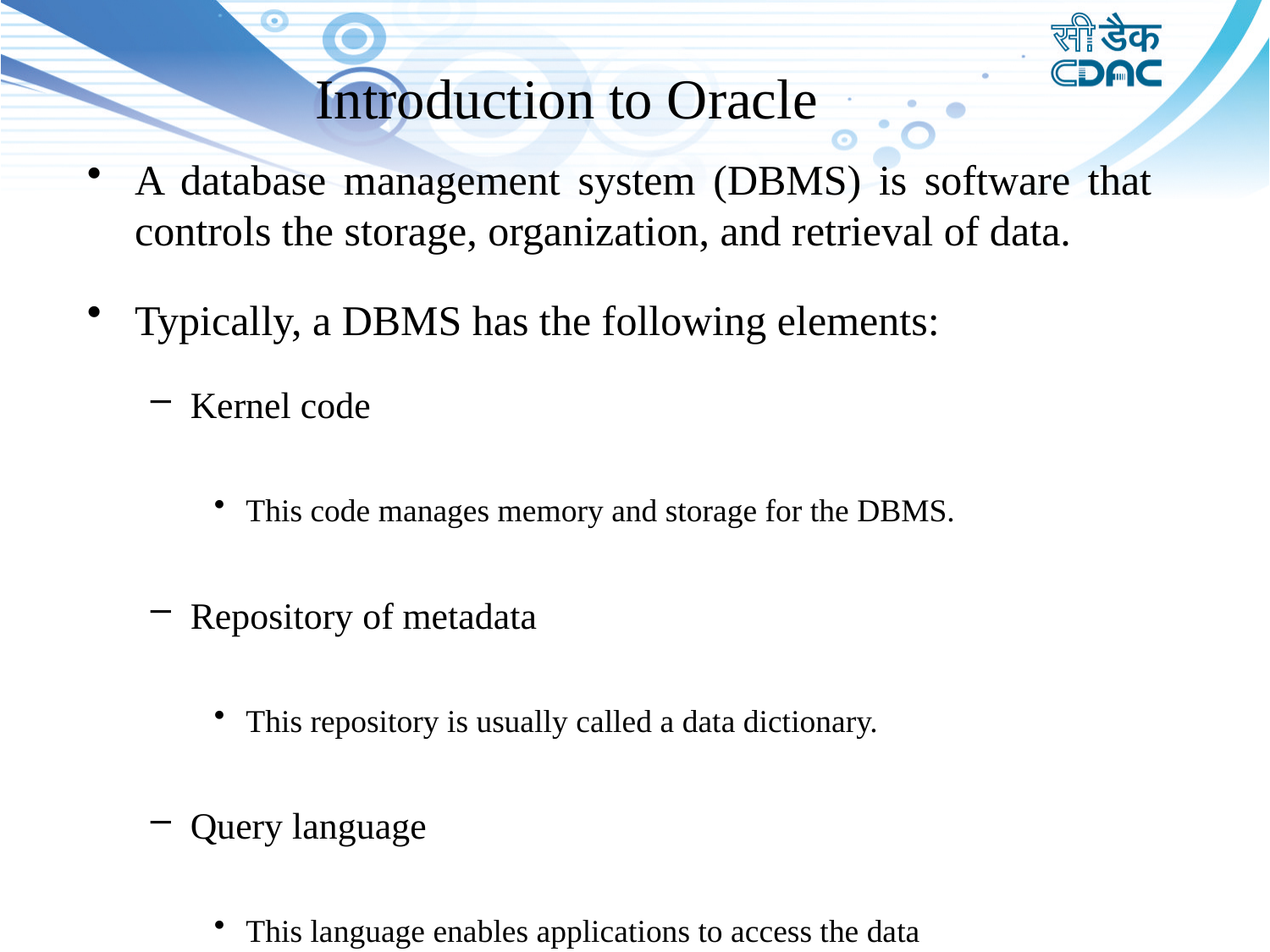

# Introduction to Oracle
A database management system (DBMS) is software that  controls the storage, organization, and retrieval of data.

Typically, a DBMS has the following elements:

Kernel code

This code manages memory and storage for the DBMS.

Repository of metadata

This repository is usually called a data dictionary.

Query language

This language enables applications to access the data